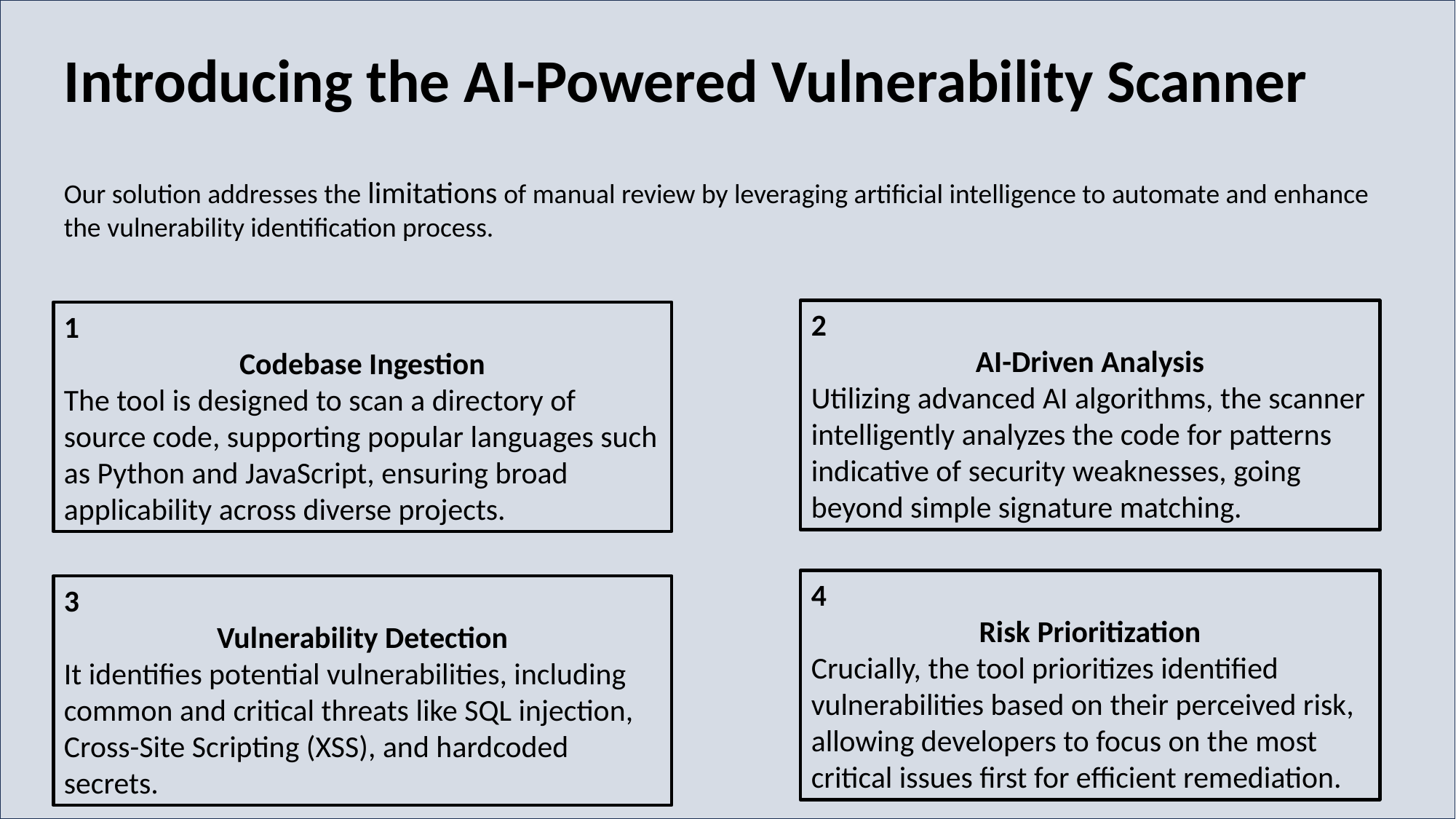

Introducing the AI-Powered Vulnerability Scanner
Our solution addresses the limitations of manual review by leveraging artificial intelligence to automate and enhance the vulnerability identification process.
2
AI-Driven Analysis
Utilizing advanced AI algorithms, the scanner intelligently analyzes the code for patterns indicative of security weaknesses, going beyond simple signature matching.
1
Codebase Ingestion
The tool is designed to scan a directory of source code, supporting popular languages such as Python and JavaScript, ensuring broad applicability across diverse projects.
4
Risk Prioritization
Crucially, the tool prioritizes identified vulnerabilities based on their perceived risk, allowing developers to focus on the most critical issues first for efficient remediation.
3
Vulnerability Detection
It identifies potential vulnerabilities, including common and critical threats like SQL injection, Cross-Site Scripting (XSS), and hardcoded secrets.